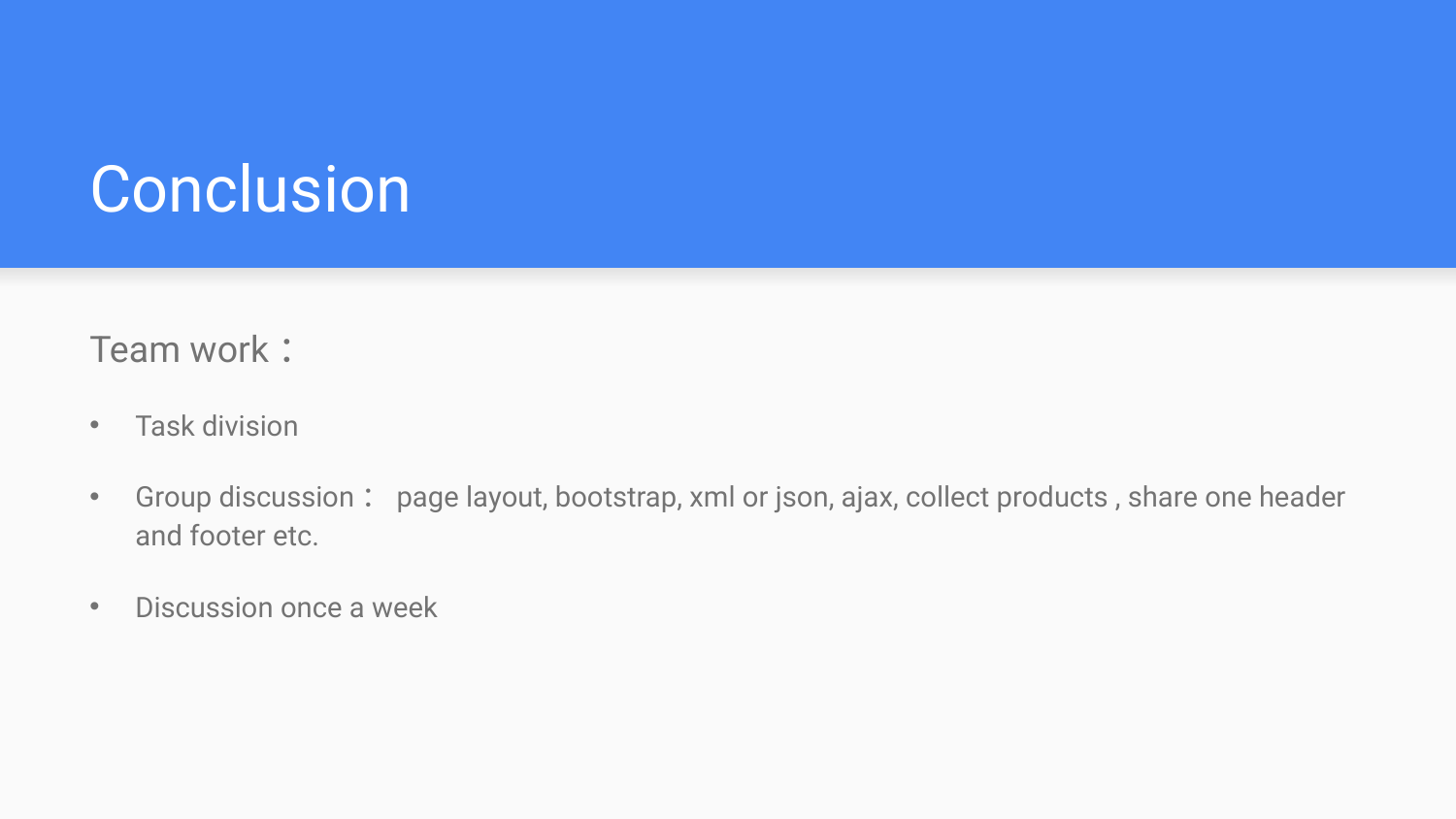

# Conclusion
Team work：
Task division
Group discussion：page layout, bootstrap, xml or json, ajax, collect products , share one header and footer etc.
Discussion once a week